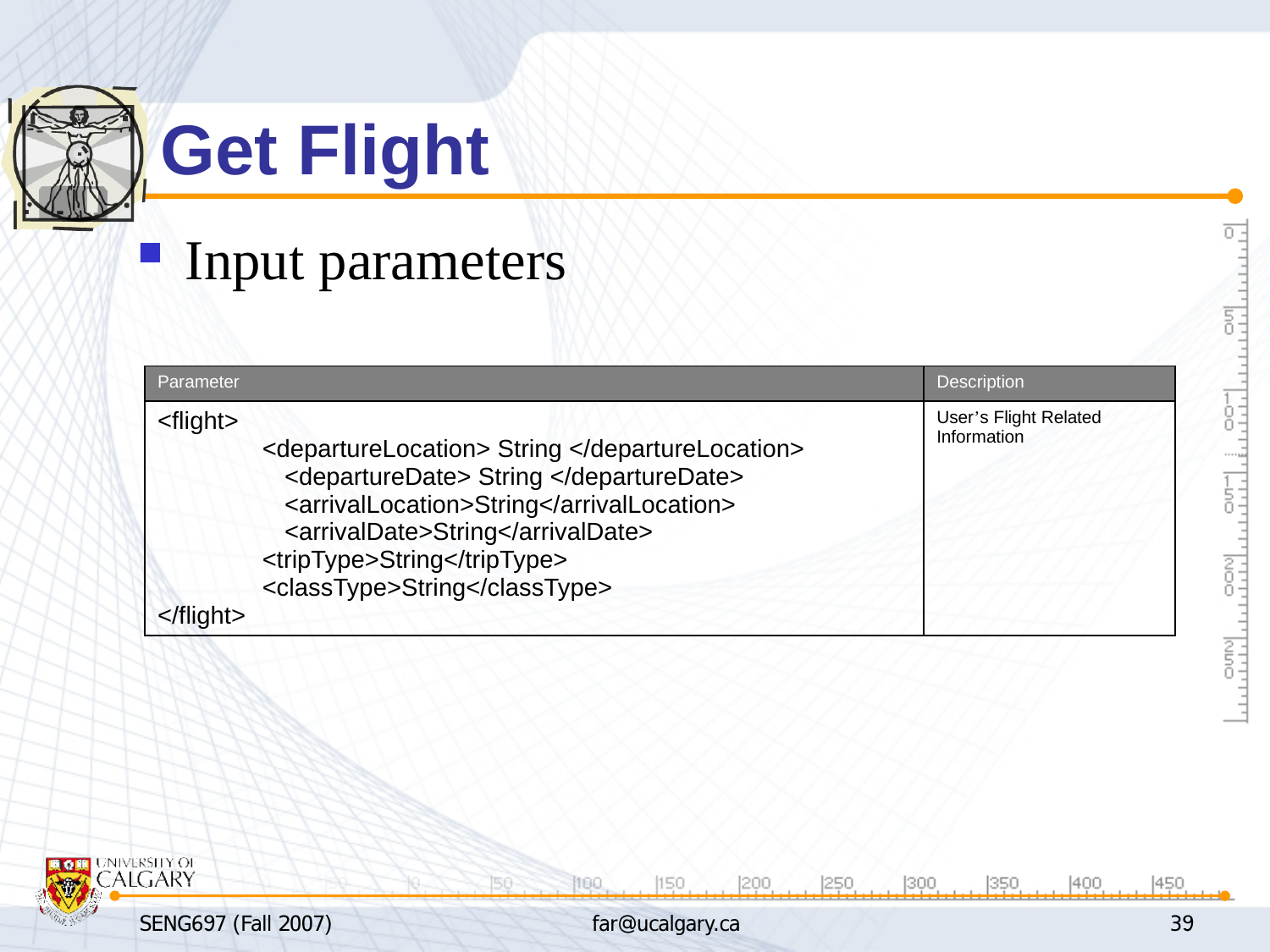

# Get Flight
Input parameters
| Parameter | Description |
| --- | --- |
| <flight> <departureLocation> String </departureLocation> <departureDate> String </departureDate> <arrivalLocation>String</arrivalLocation> <arrivalDate>String</arrivalDate> <tripType>String</tripType> <classType>String</classType> </flight> | User’s Flight Related Information |
SENG697 (Fall 2007)
far@ucalgary.ca
39